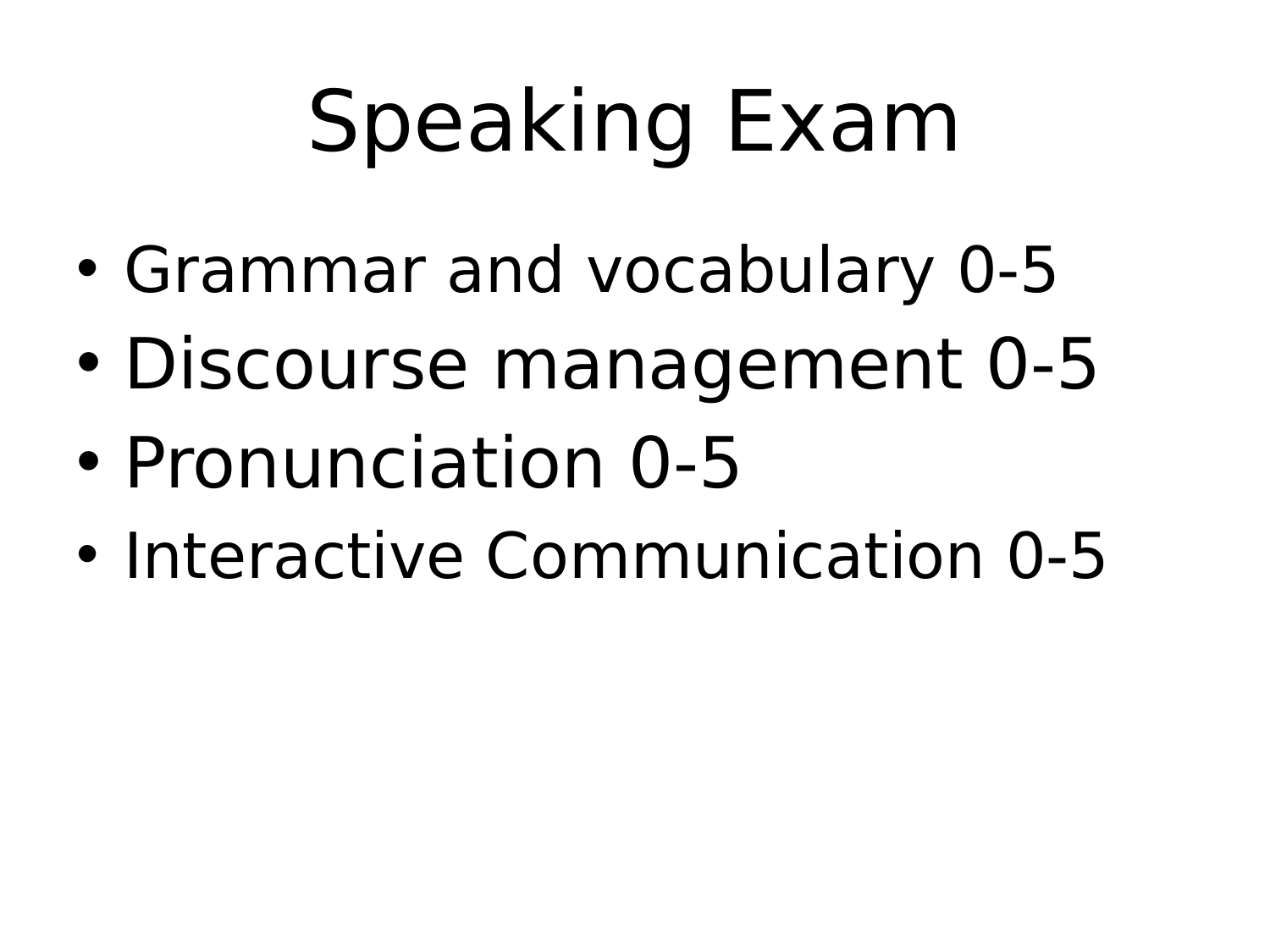

# Speaking Exam
Grammar and vocabulary 0-5
Discourse management 0-5
Pronunciation 0-5
Interactive Communication 0-5